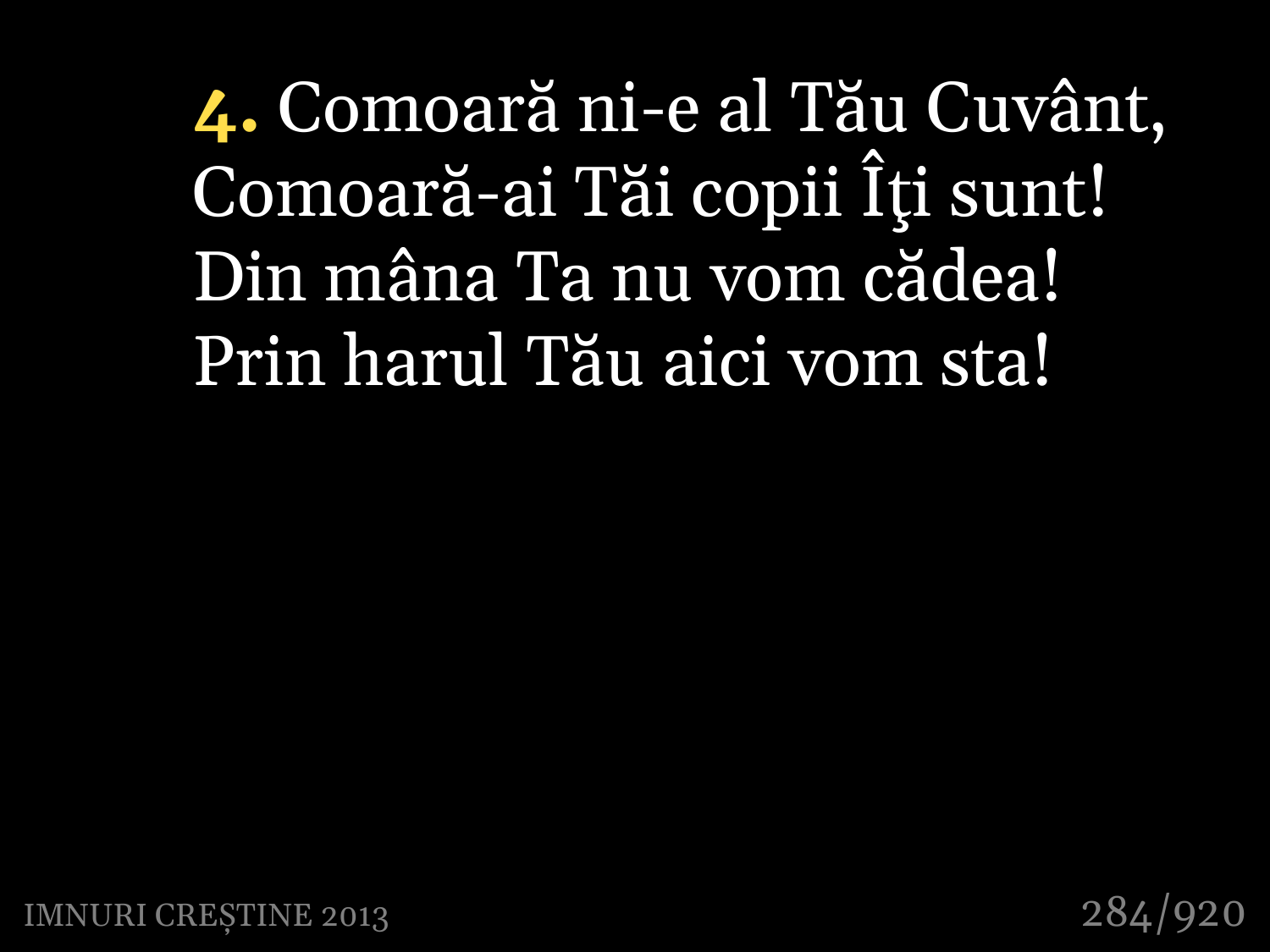

4. Comoară ni-e al Tău Cuvânt,
Comoară-ai Tăi copii Îţi sunt!
Din mâna Ta nu vom cădea!
Prin harul Tău aici vom sta!
284/920
IMNURI CREȘTINE 2013